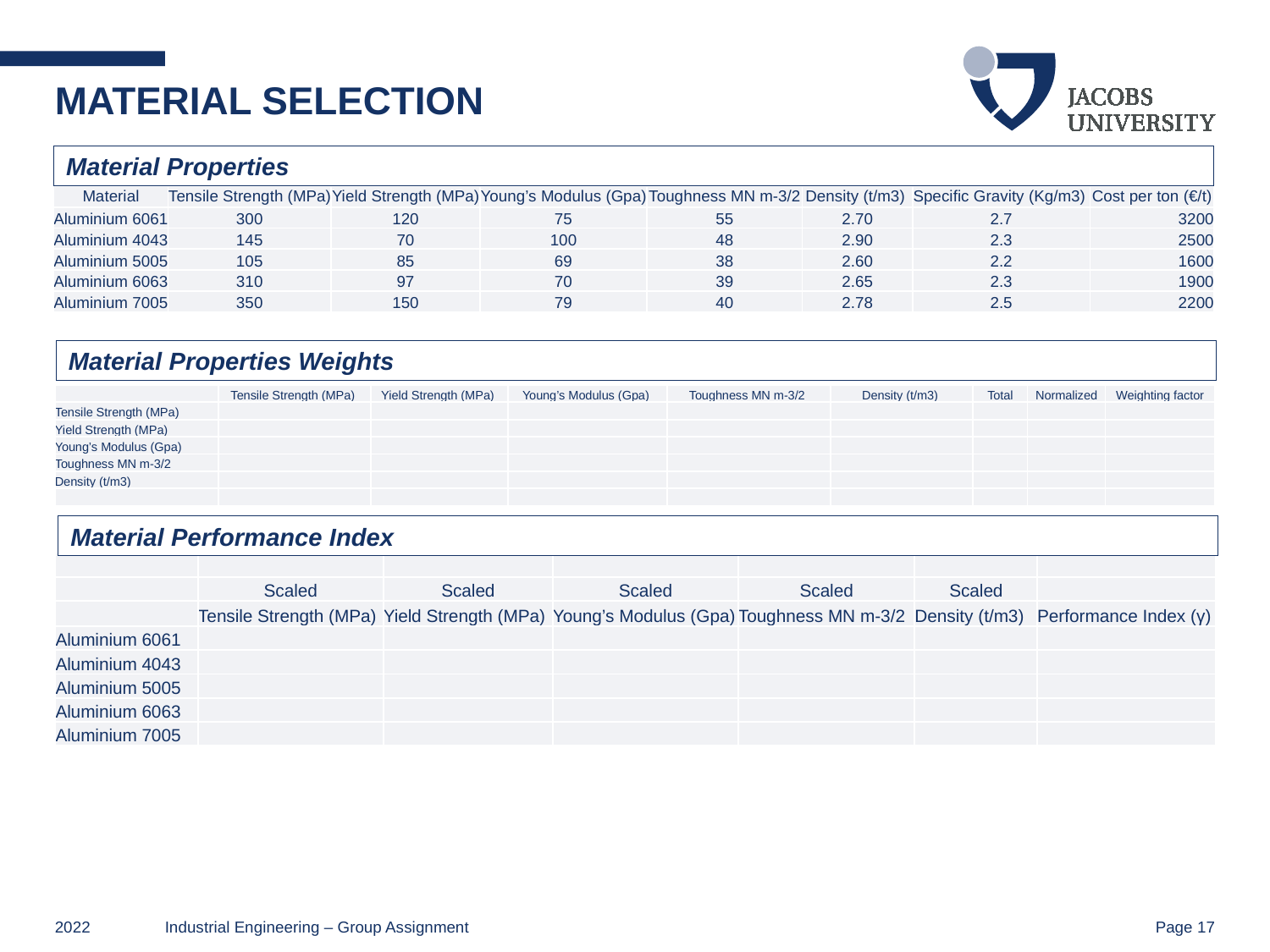

# Material Selection
Material Properties
| Material | Tensile Strength (MPa) | Yield Strength (MPa) | Young’s Modulus (Gpa) | Toughness MN m-3/2 | Density (t/m3) | Specific Gravity (Kg/m3) | Cost per ton (€/t) |
| --- | --- | --- | --- | --- | --- | --- | --- |
| Aluminium 6061 | 300 | 120 | 75 | 55 | 2.70 | 2.7 | 3200 |
| Aluminium 4043 | 145 | 70 | 100 | 48 | 2.90 | 2.3 | 2500 |
| Aluminium 5005 | 105 | 85 | 69 | 38 | 2.60 | 2.2 | 1600 |
| Aluminium 6063 | 310 | 97 | 70 | 39 | 2.65 | 2.3 | 1900 |
| Aluminium 7005 | 350 | 150 | 79 | 40 | 2.78 | 2.5 | 2200 |
Material Properties Weights
|  | Tensile Strength (MPa) | Yield Strength (MPa) | Young’s Modulus (Gpa) | Toughness MN m-3/2 | Density (t/m3) | Total | Normalized | Weighting factor |
| --- | --- | --- | --- | --- | --- | --- | --- | --- |
| Tensile Strength (MPa) |  |  |  |  |  |  |  |  |
| Yield Strength (MPa) |  |  |  |  |  |  |  |  |
| Young’s Modulus (Gpa) |  |  |  |  |  |  |  |  |
| Toughness MN m-3/2 |  |  |  |  |  |  |  |  |
| Density (t/m3) |  |  |  |  |  |  |  |  |
|  |  |  |  |  |  |  |  |  |
Material Performance Index
|  |  |  |  |  |  |  |
| --- | --- | --- | --- | --- | --- | --- |
|  | Scaled | Scaled | Scaled | Scaled | Scaled |  |
|  | Tensile Strength (MPa) | Yield Strength (MPa) | Young’s Modulus (Gpa) | Toughness MN m-3/2 | Density (t/m3) | Performance Index (γ) |
| Aluminium 6061 |  |  |  |  |  |  |
| Aluminium 4043 |  |  |  |  |  |  |
| Aluminium 5005 |  |  |  |  |  |  |
| Aluminium 6063 |  |  |  |  |  |  |
| Aluminium 7005 |  |  |  |  |  |  |
2022
Industrial Engineering – Group Assignment